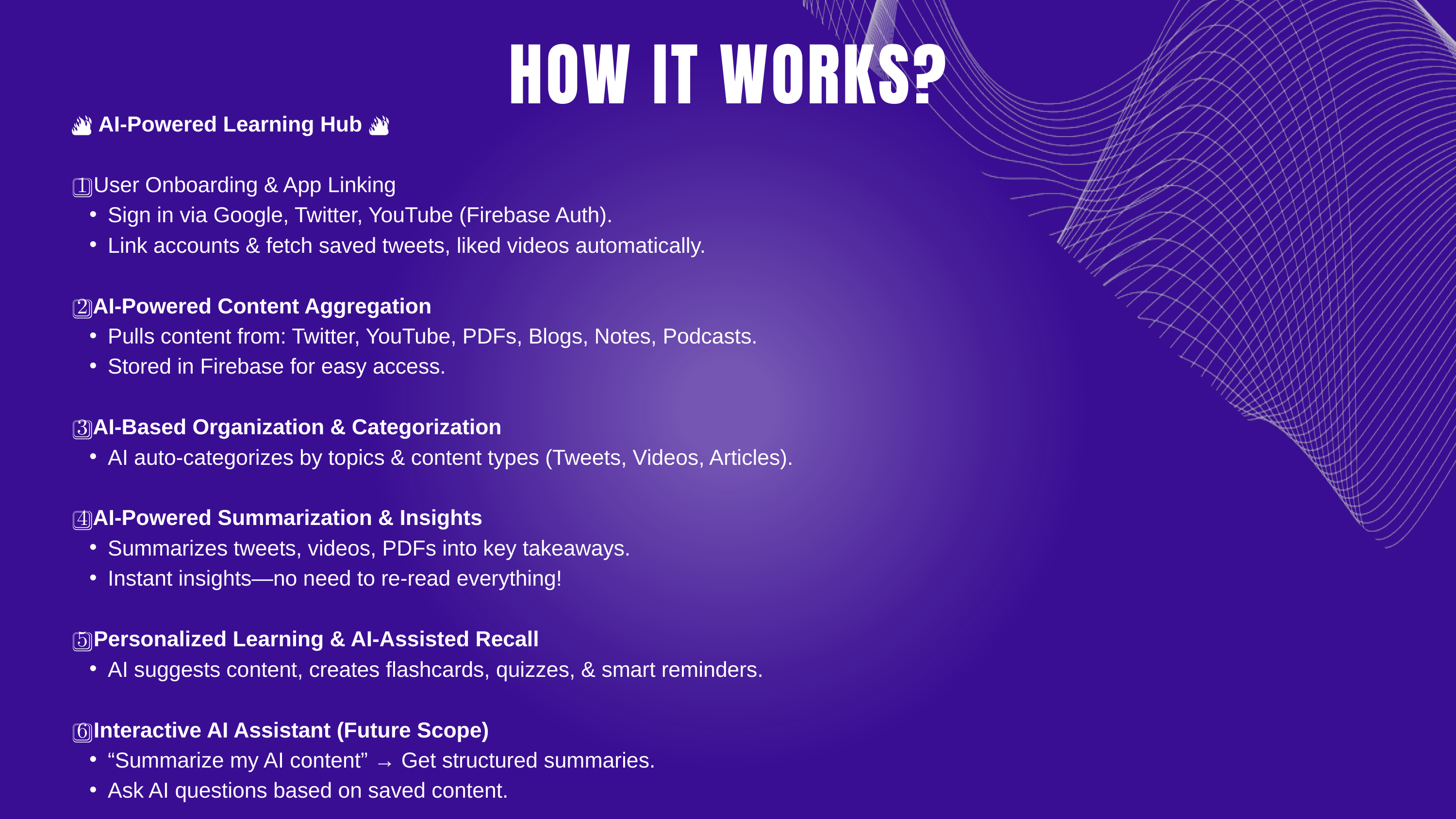

HOW IT WORKS?

🔥 AI-Powered Learning Hub 🔥

 1️⃣ User Onboarding & App Linking
Sign in via Google, Twitter, YouTube (Firebase Auth).
Link accounts & fetch saved tweets, liked videos automatically.

 2️⃣ AI-Powered Content Aggregation
Pulls content from: Twitter, YouTube, PDFs, Blogs, Notes, Podcasts.
Stored in Firebase for easy access.

 3️⃣ AI-Based Organization & Categorization
AI auto-categorizes by topics & content types (Tweets, Videos, Articles).

 4️⃣ AI-Powered Summarization & Insights
Summarizes tweets, videos, PDFs into key takeaways.
Instant insights—no need to re-read everything!

 5️⃣ Personalized Learning & AI-Assisted Recall
AI suggests content, creates flashcards, quizzes, & smart reminders.

 6️⃣ Interactive AI Assistant (Future Scope)
“Summarize my AI content” → Get structured summaries.
Ask AI questions based on saved content.